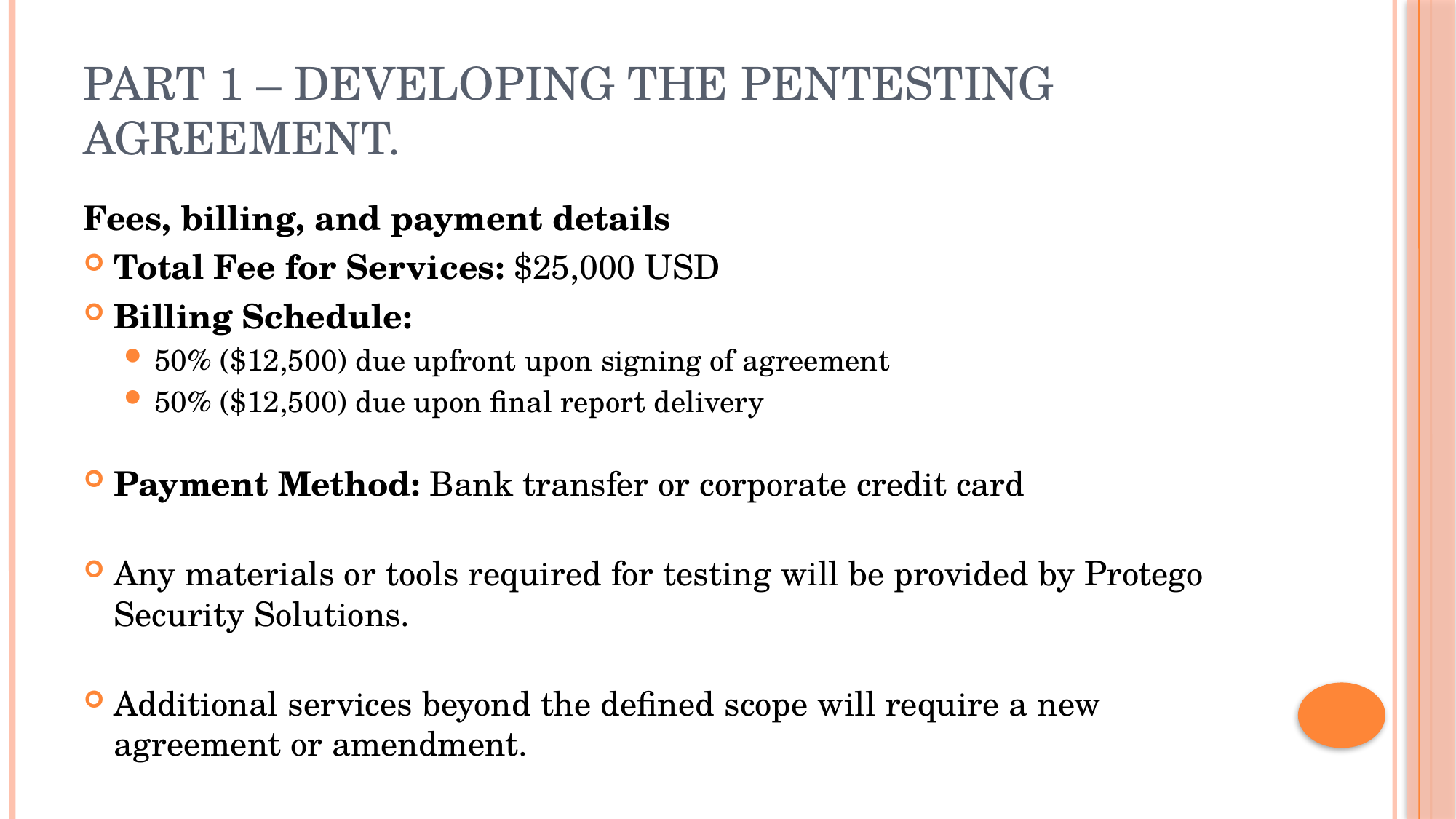

# Part 1 – Developing the pentesting agreement.
Fees, billing, and payment details
Total Fee for Services: $25,000 USD
Billing Schedule:
50% ($12,500) due upfront upon signing of agreement
50% ($12,500) due upon final report delivery
Payment Method: Bank transfer or corporate credit card
Any materials or tools required for testing will be provided by Protego Security Solutions.
Additional services beyond the defined scope will require a new agreement or amendment.